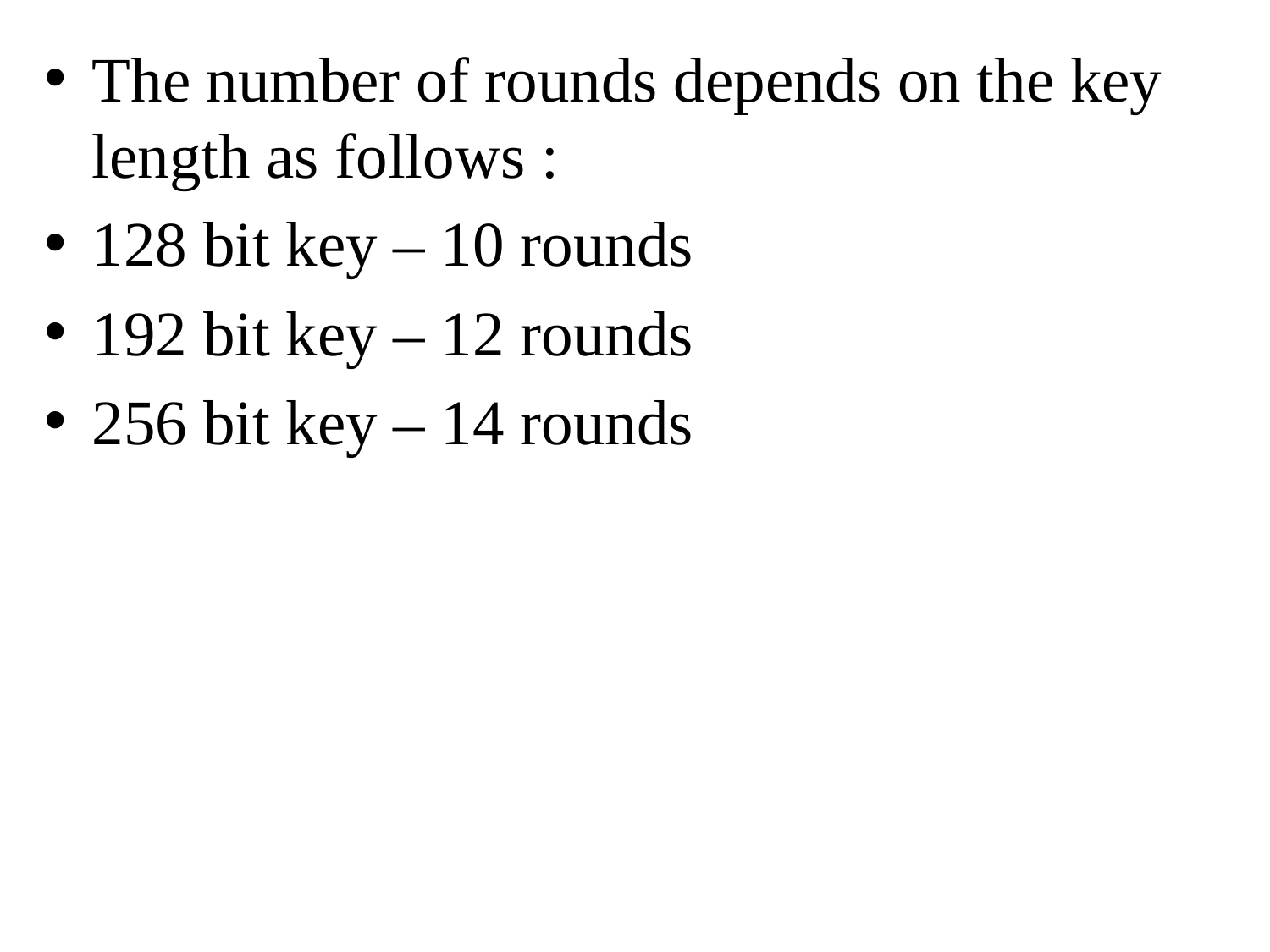

The number of rounds depends on the key length as follows :
128 bit key – 10 rounds
192 bit key – 12 rounds
256 bit key – 14 rounds